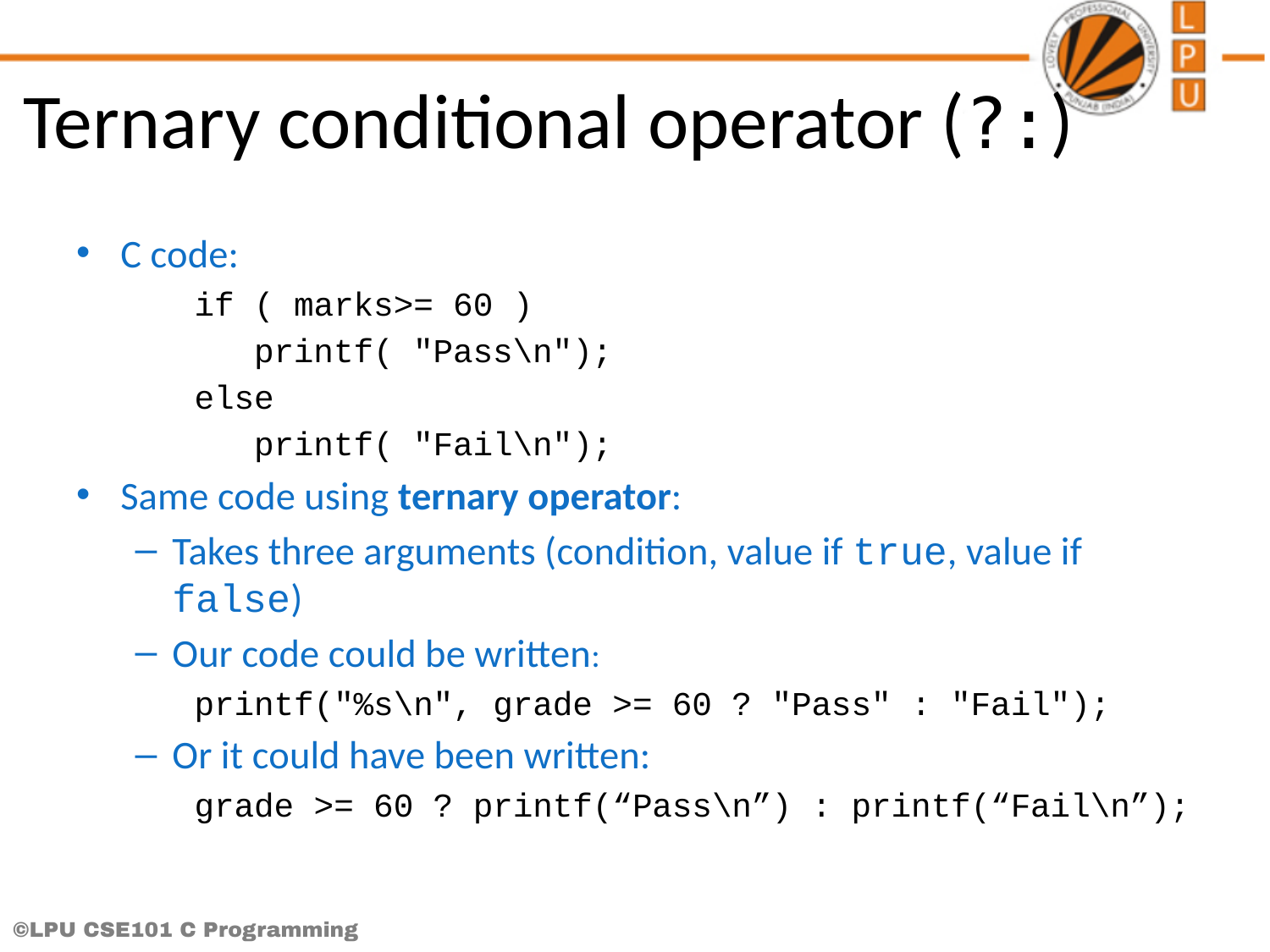

# Ternary conditional operator (?:)
C code:
if ( marks>= 60 )
   printf( "Pass\n");
else
   printf( "Fail\n");
Same code using ternary operator:
Takes three arguments (condition, value if true, value if false)
Our code could be written:
printf("%s\n", grade >= 60 ? "Pass" : "Fail");
Or it could have been written:
grade >= 60 ? printf(“Pass\n”) : printf(“Fail\n”);